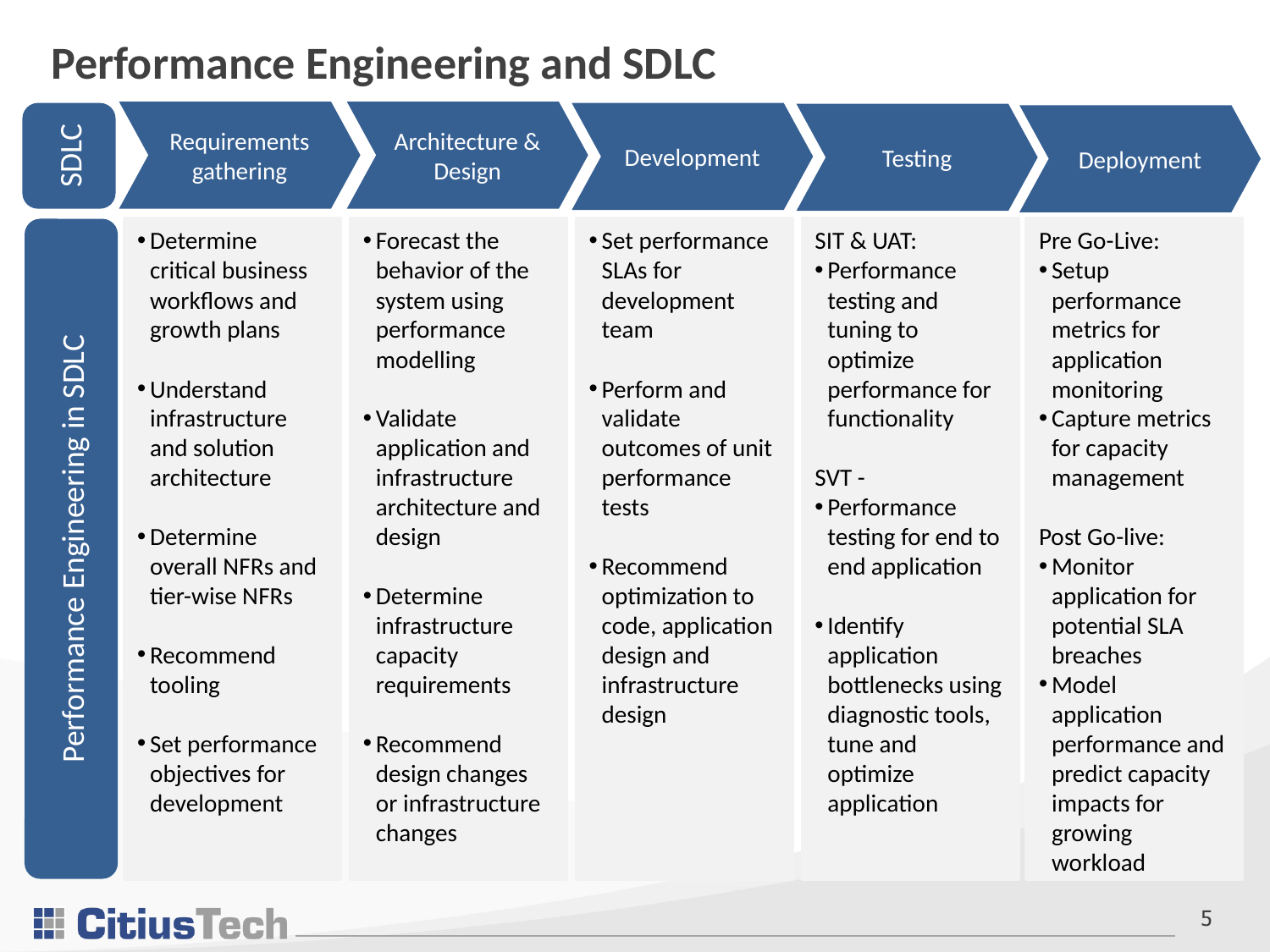

# Performance Engineering and SDLC
Requirements gathering
Architecture & Design
SDLC
Development
Testing
Deployment
Performance Engineering in SDLC
Determine critical business workflows and growth plans

Understand infrastructure and solution architecture

Determine overall NFRs and tier-wise NFRs

Recommend tooling

Set performance objectives for development
Forecast the behavior of the system using performance modelling

Validate application and infrastructure architecture and design

Determine infrastructure capacity requirements

Recommend design changes or infrastructure changes
Set performance SLAs for development team

Perform and validate outcomes of unit performance tests

Recommend optimization to code, application design and infrastructure design

SIT & UAT:
Performance testing and tuning to optimize performance for functionality

SVT -
Performance testing for end to end application

Identify application bottlenecks using diagnostic tools, tune and optimize application

Pre Go-Live:
Setup performance metrics for application monitoring
Capture metrics for capacity management

Post Go-live:
Monitor application for potential SLA breaches
Model application performance and predict capacity impacts for growing workload